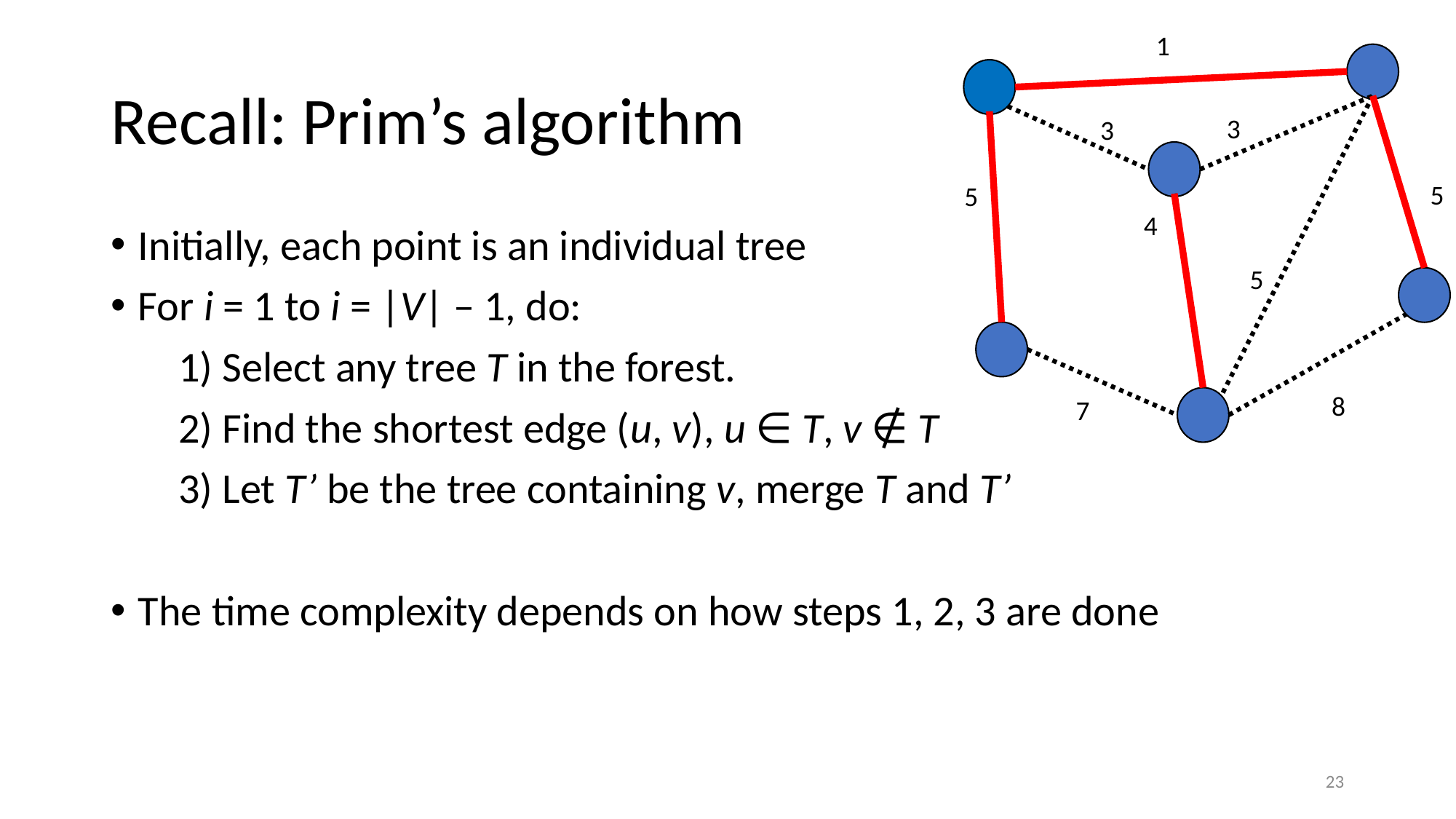

1
# Recall: Prim’s algorithm

3
3

5
5
4
Initially, each point is an individual tree
For i = 1 to i = |V| – 1, do:
       1) Select any tree T in the forest.
       2) Find the shortest edge (u, v), u ∈ T, v ∉ T
       3) Let T’ be the tree containing v, merge T and T’

The time complexity depends on how steps 1, 2, 3 are done
5

8
7

23